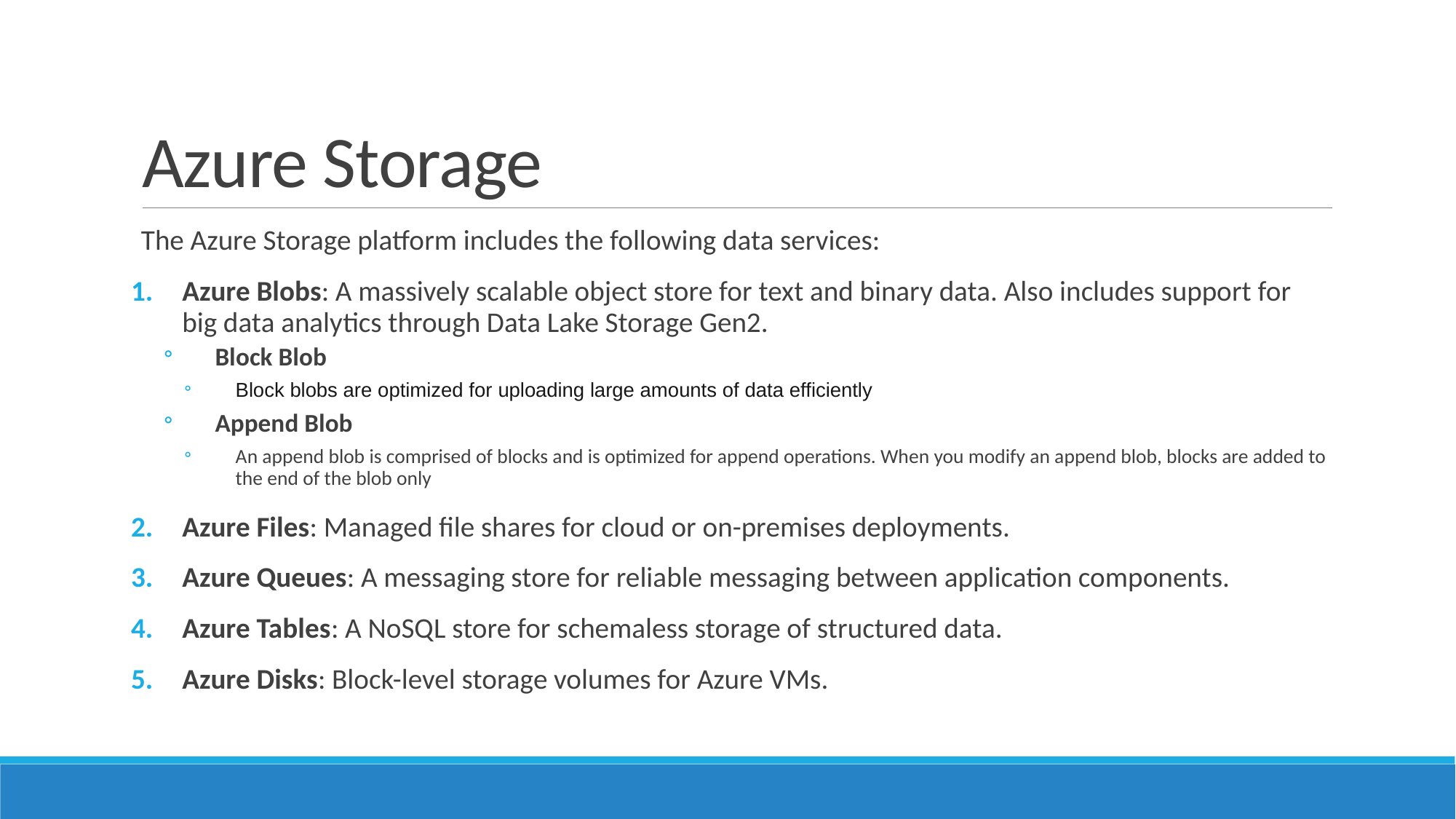

# Azure Storage
The Azure Storage platform includes the following data services:
Azure Blobs: A massively scalable object store for text and binary data. Also includes support for big data analytics through Data Lake Storage Gen2.
Block Blob
Block blobs are optimized for uploading large amounts of data efficiently
Append Blob
An append blob is comprised of blocks and is optimized for append operations. When you modify an append blob, blocks are added to the end of the blob only
Azure Files: Managed file shares for cloud or on-premises deployments.
Azure Queues: A messaging store for reliable messaging between application components.
Azure Tables: A NoSQL store for schemaless storage of structured data.
Azure Disks: Block-level storage volumes for Azure VMs.